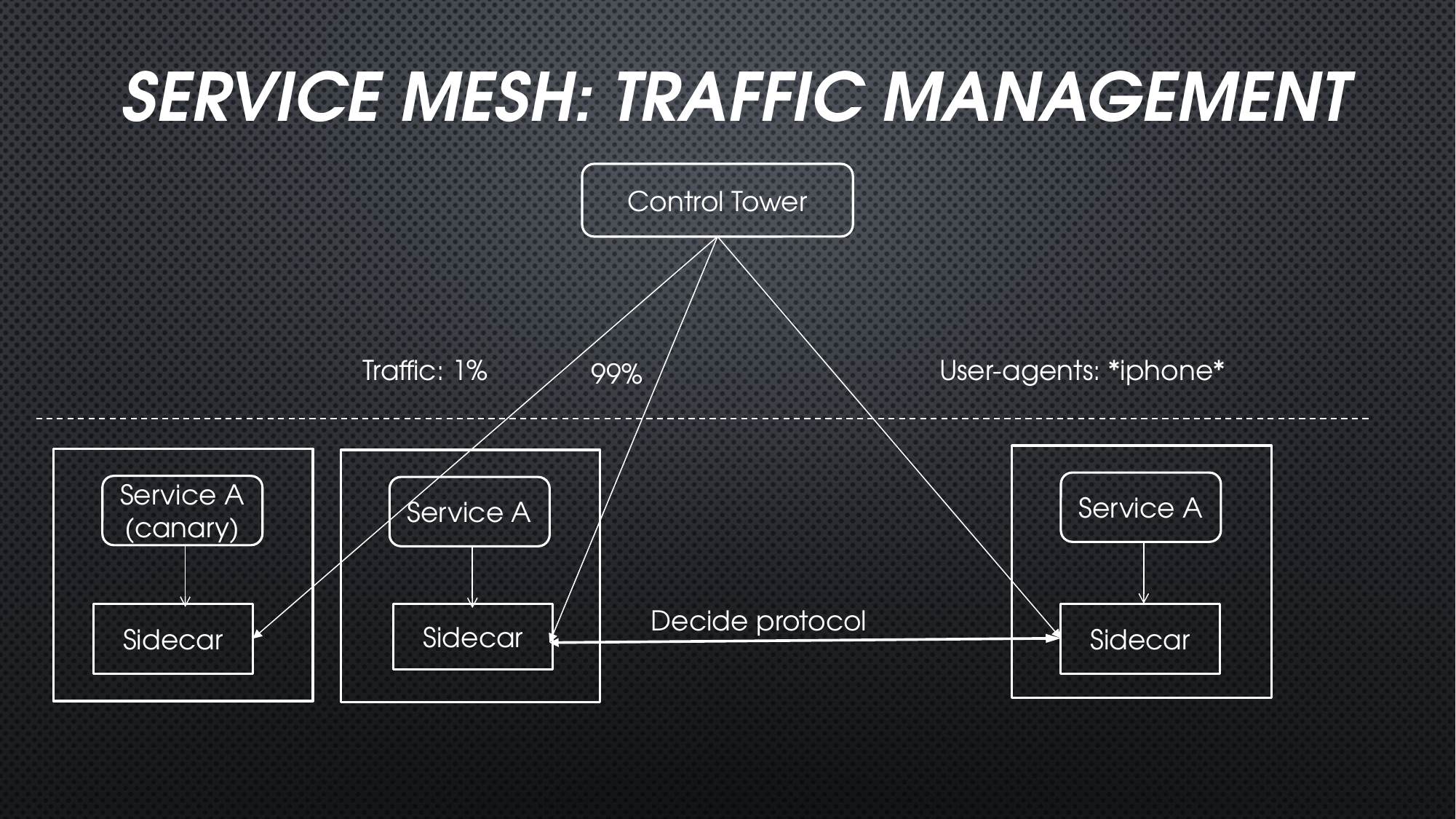

# Service Mesh: Traffic Management
Control Tower
Traffic: 1%
User-agents: *iphone*
99%

Service A

Service A (canary)

Service A
Decide protocol
Sidecar
Sidecar
Sidecar